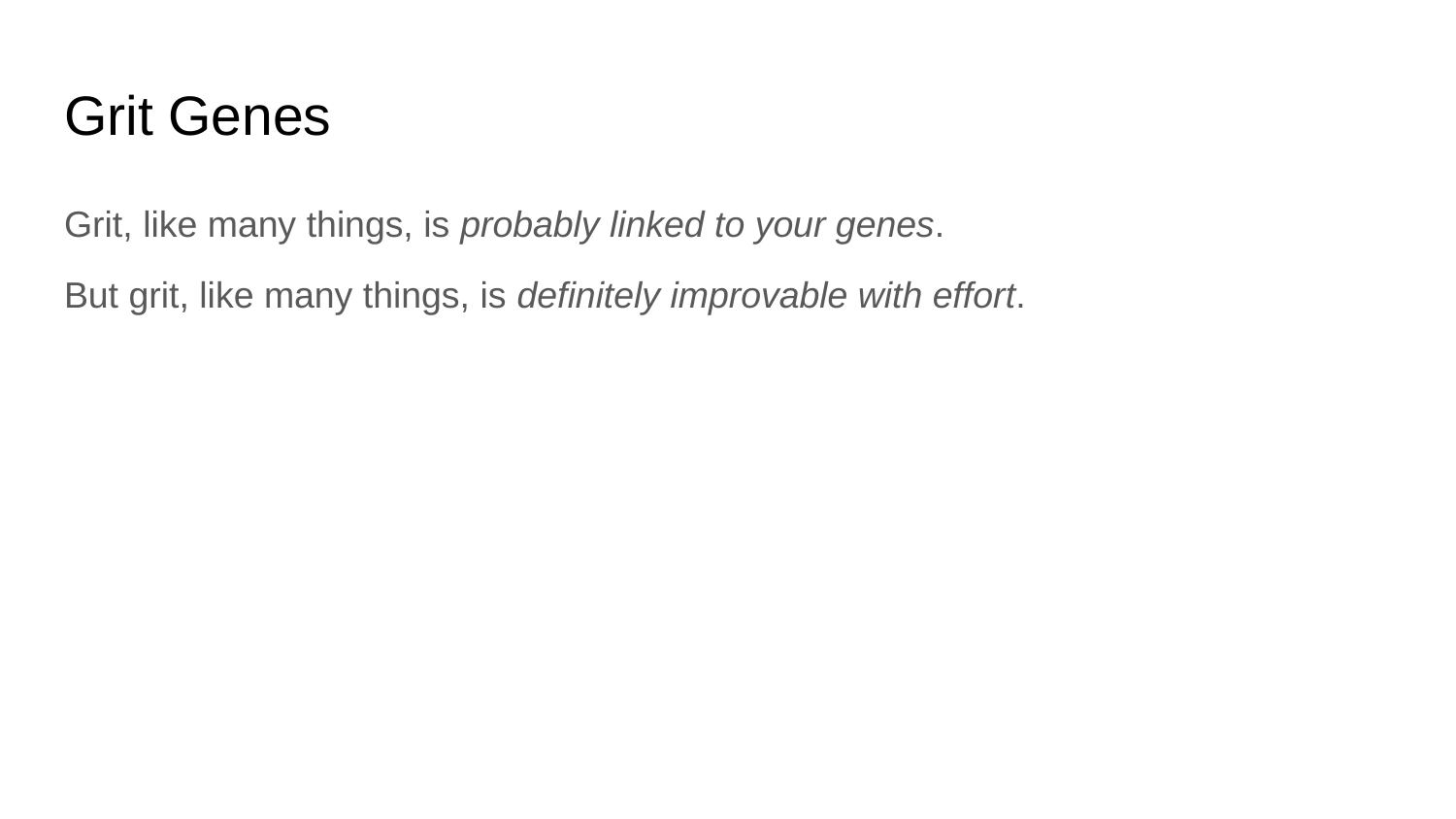

# Grit Genes
Grit, like many things, is probably linked to your genes.
But grit, like many things, is definitely improvable with effort.